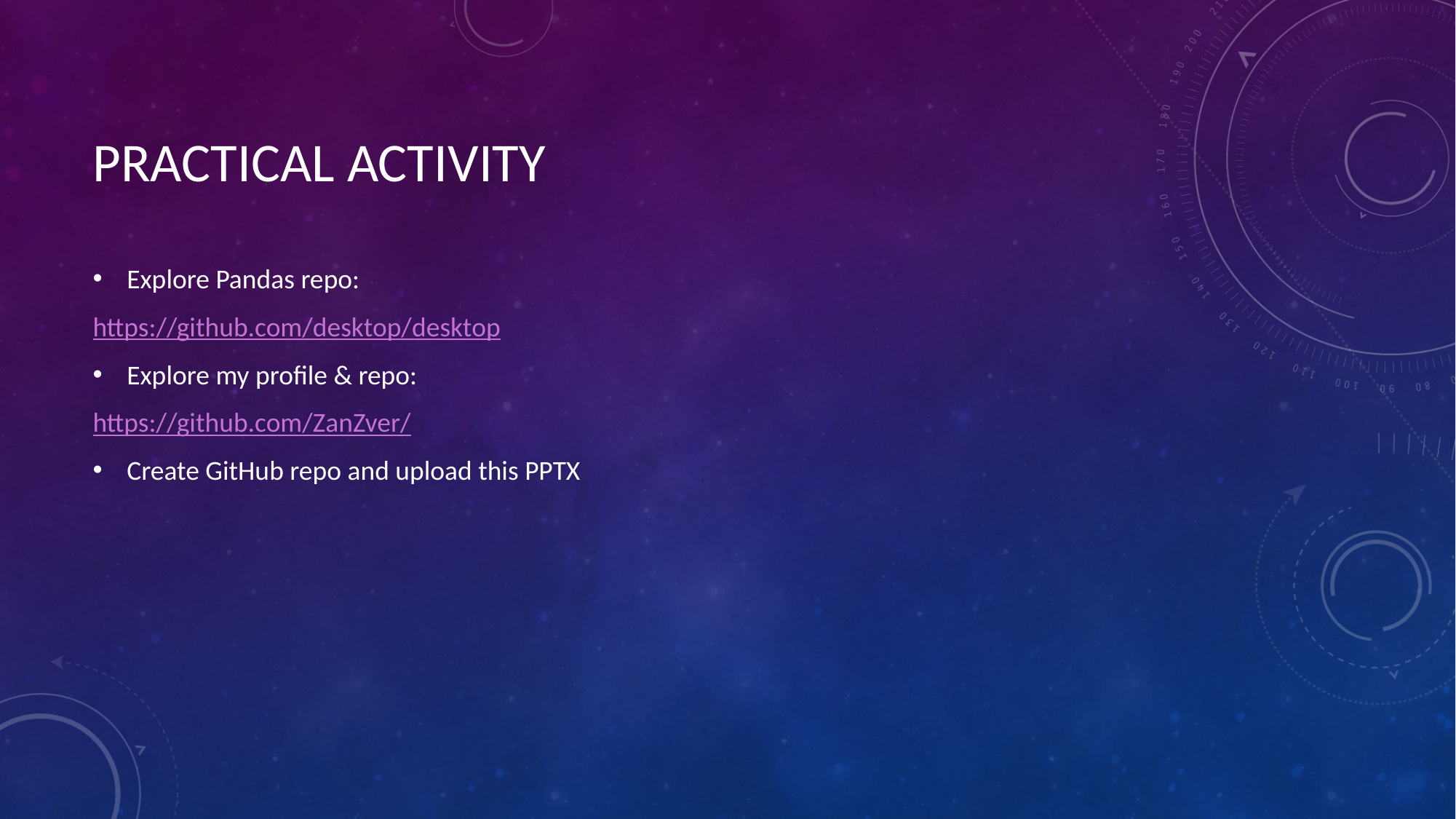

# Practical activity
Explore Pandas repo:
https://github.com/desktop/desktop
Explore my profile & repo:
https://github.com/ZanZver/
Create GitHub repo and upload this PPTX